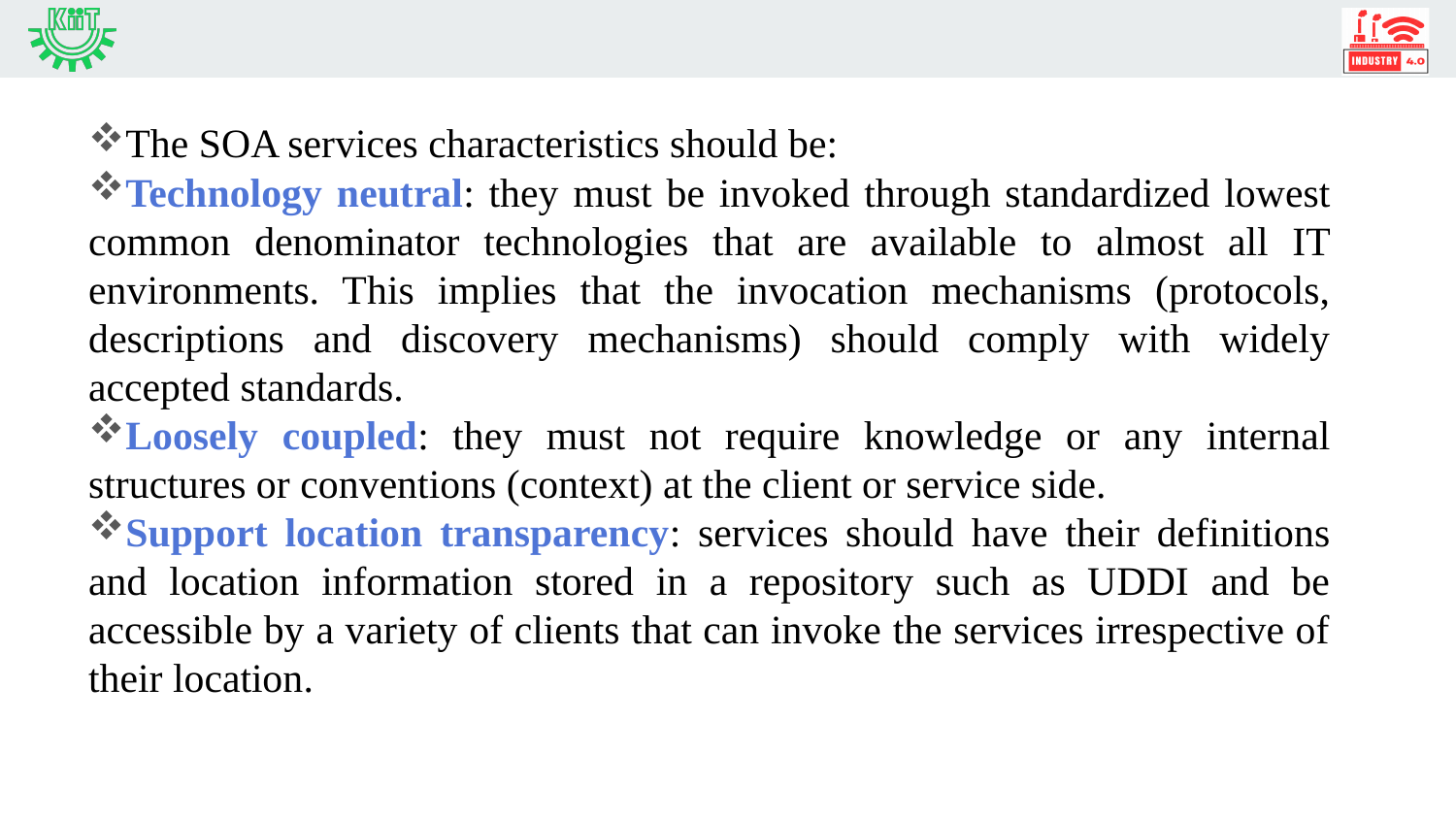

The SOA services characteristics should be:
Technology neutral: they must be invoked through standardized lowest common denominator technologies that are available to almost all IT environments. This implies that the invocation mechanisms (protocols, descriptions and discovery mechanisms) should comply with widely accepted standards.
Loosely coupled: they must not require knowledge or any internal structures or conventions (context) at the client or service side.
Support location transparency: services should have their definitions and location information stored in a repository such as UDDI and be accessible by a variety of clients that can invoke the services irrespective of their location.